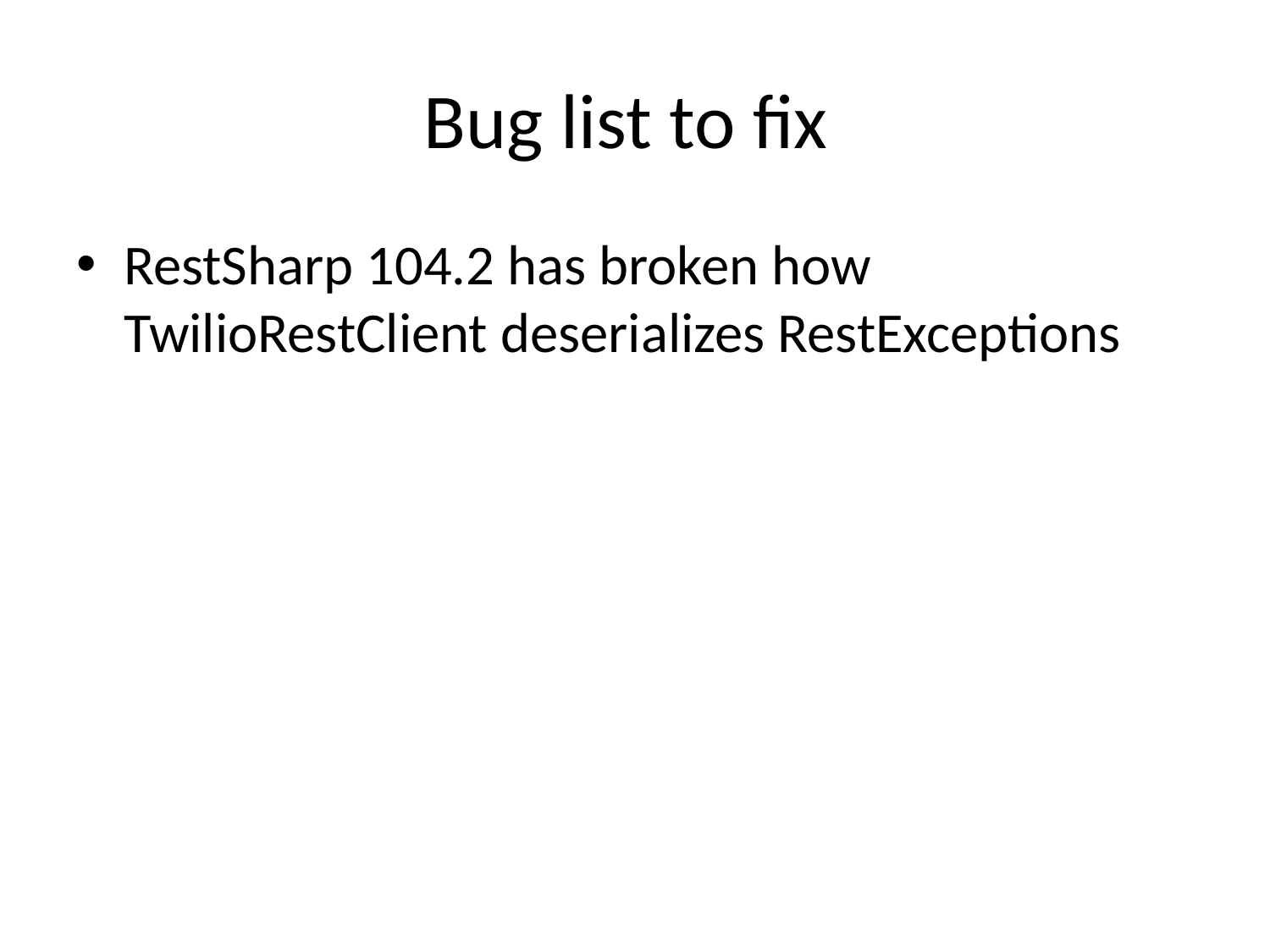

# Bug list to fix
RestSharp 104.2 has broken how TwilioRestClient deserializes RestExceptions